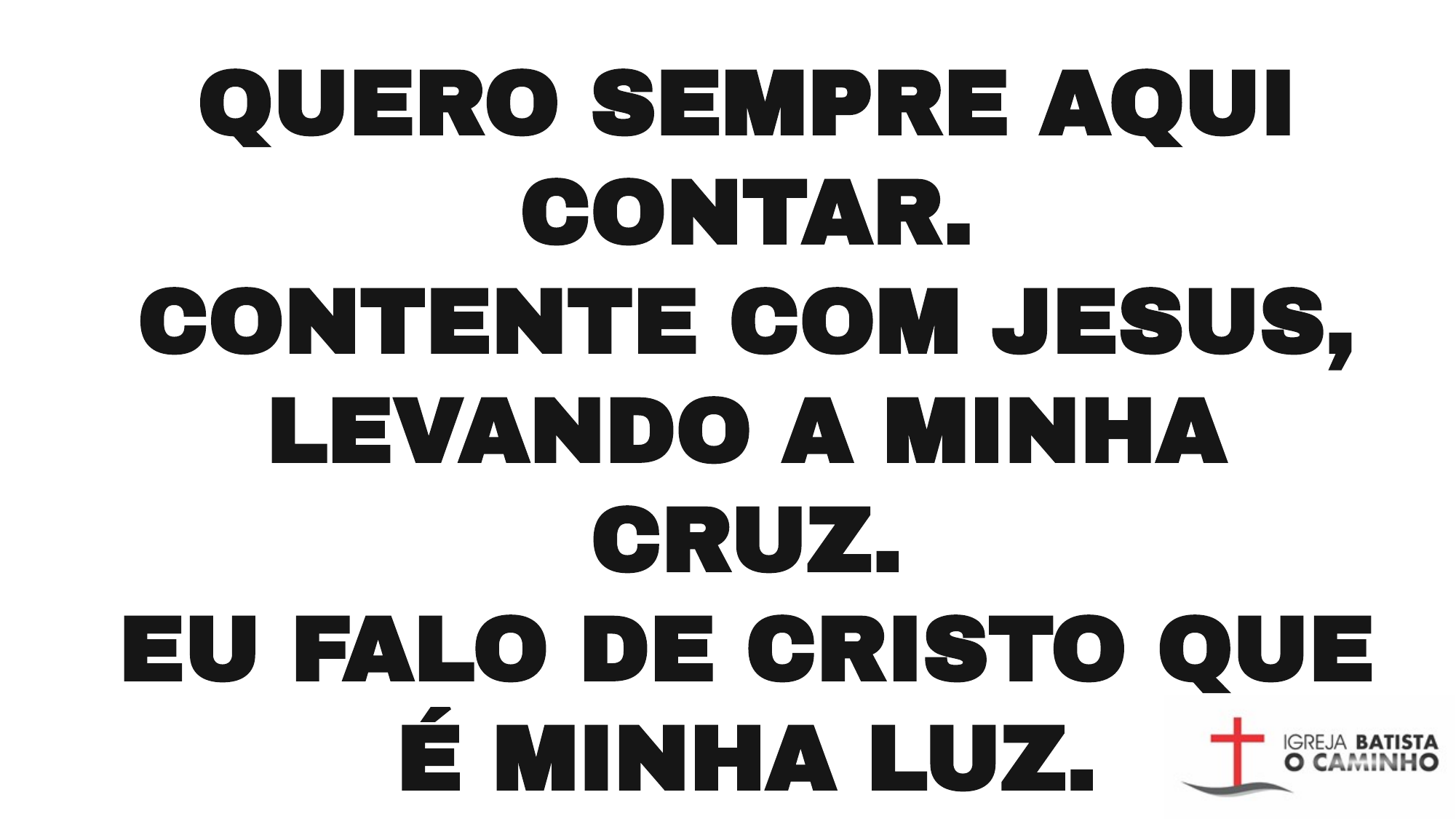

# QUERO SEMPRE AQUI CONTAR. CONTENTE COM JESUS, LEVANDO A MINHA CRUZ. EU FALO DE CRISTO QUE É MINHA LUZ.